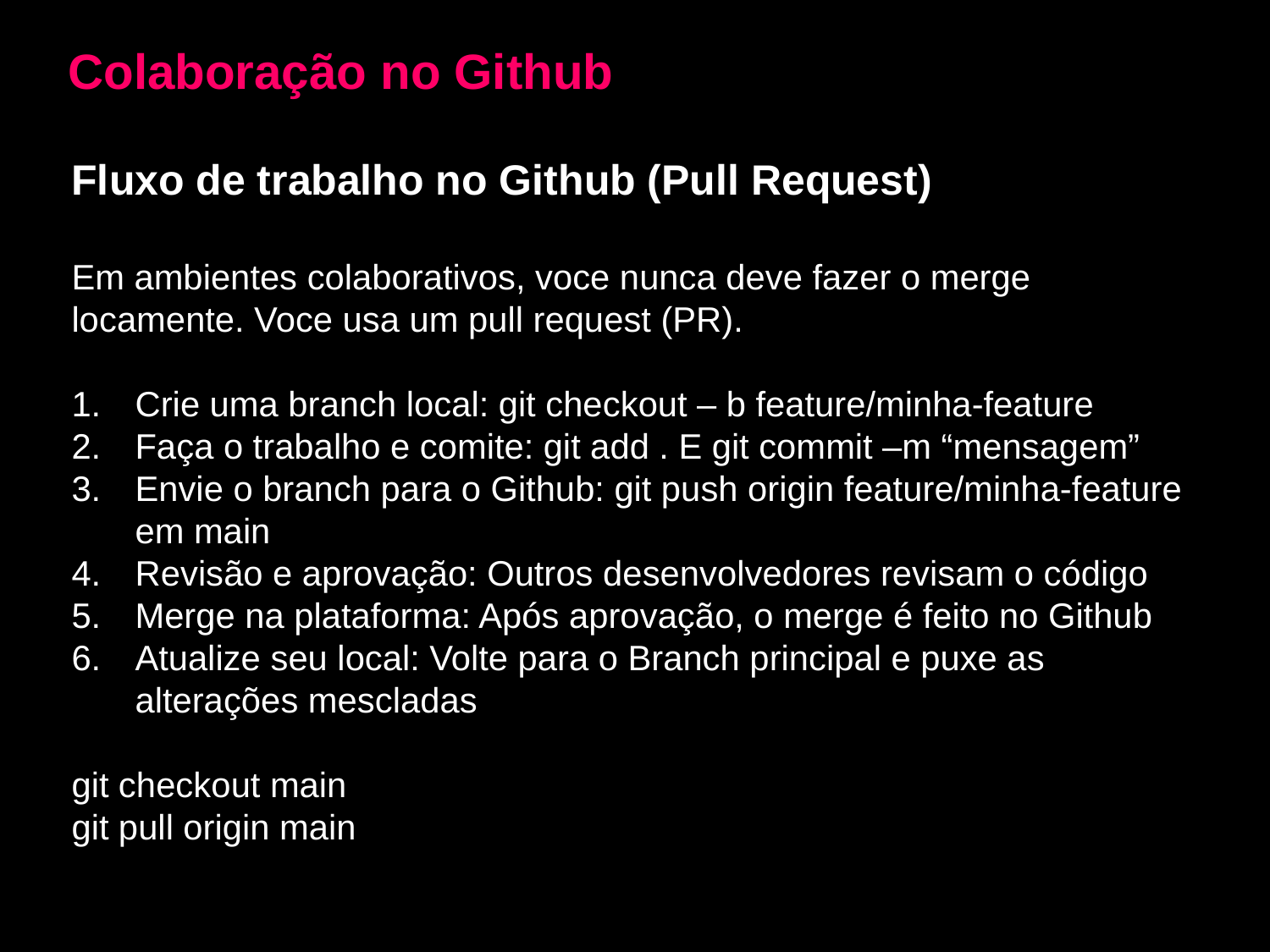

Colaboração no Github
Fluxo de trabalho no Github (Pull Request)

Em ambientes colaborativos, voce nunca deve fazer o merge locamente. Voce usa um pull request (PR).

Crie uma branch local: git checkout – b feature/minha-feature
Faça o trabalho e comite: git add . E git commit –m “mensagem”
Envie o branch para o Github: git push origin feature/minha-feature em main
Revisão e aprovação: Outros desenvolvedores revisam o código
Merge na plataforma: Após aprovação, o merge é feito no Github
Atualize seu local: Volte para o Branch principal e puxe as alterações mescladas

git checkout main
git pull origin main